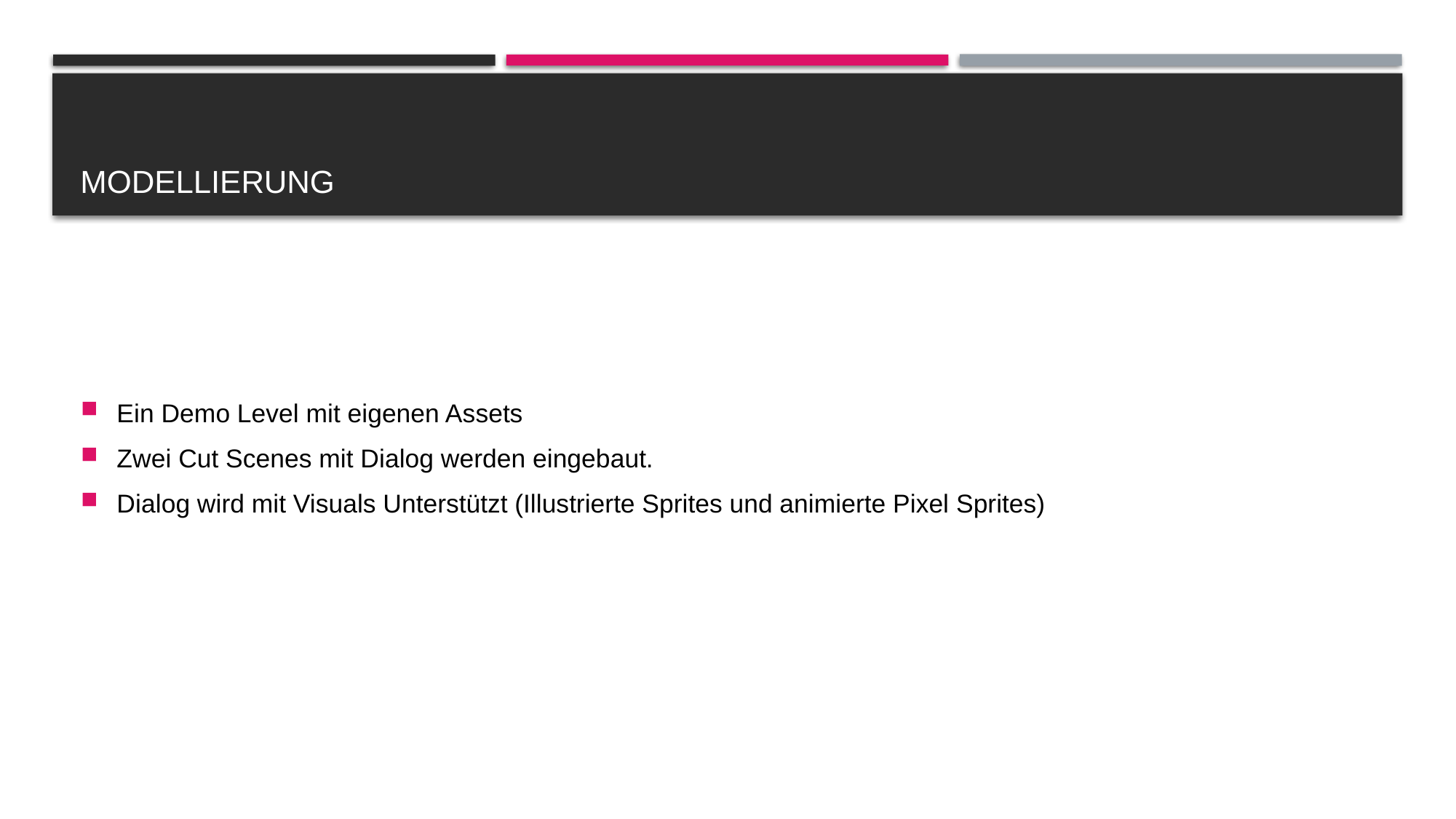

# Modellierung
Ein Demo Level mit eigenen Assets
Zwei Cut Scenes mit Dialog werden eingebaut.
Dialog wird mit Visuals Unterstützt (Illustrierte Sprites und animierte Pixel Sprites)